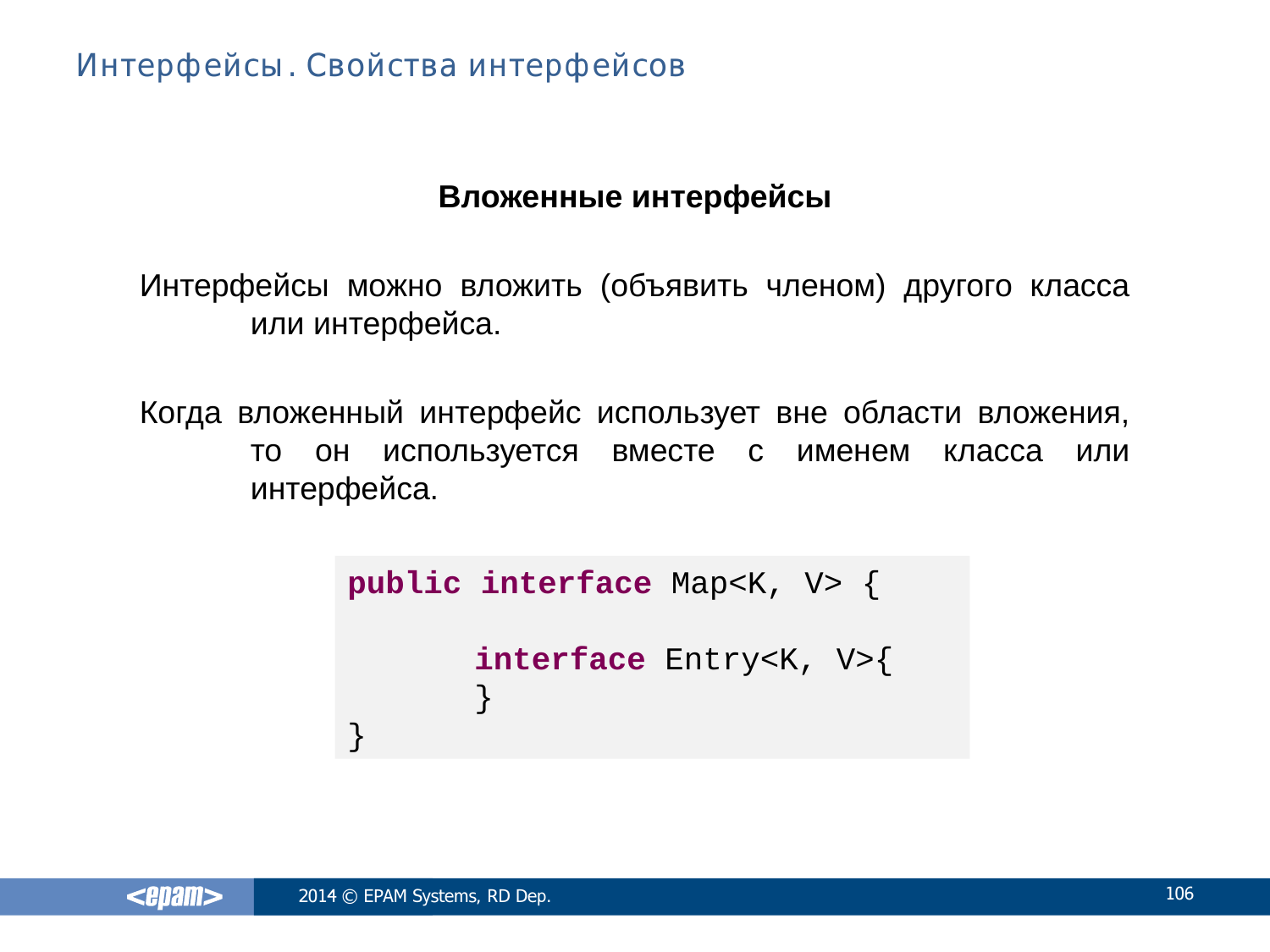

# Интерфейсы. Свойства интерфейсов
Вложенные интерфейсы

Интерфейсы можно вложить (объявить членом) другого класса или интерфейса.

Когда вложенный интерфейс использует вне области вложения, то он используется вместе с именем класса или интерфейса.

public interface Map<K, V> {

	interface Entry<K, V>{
	}
}
106
2014 © EPAM Systems, RD Dep.